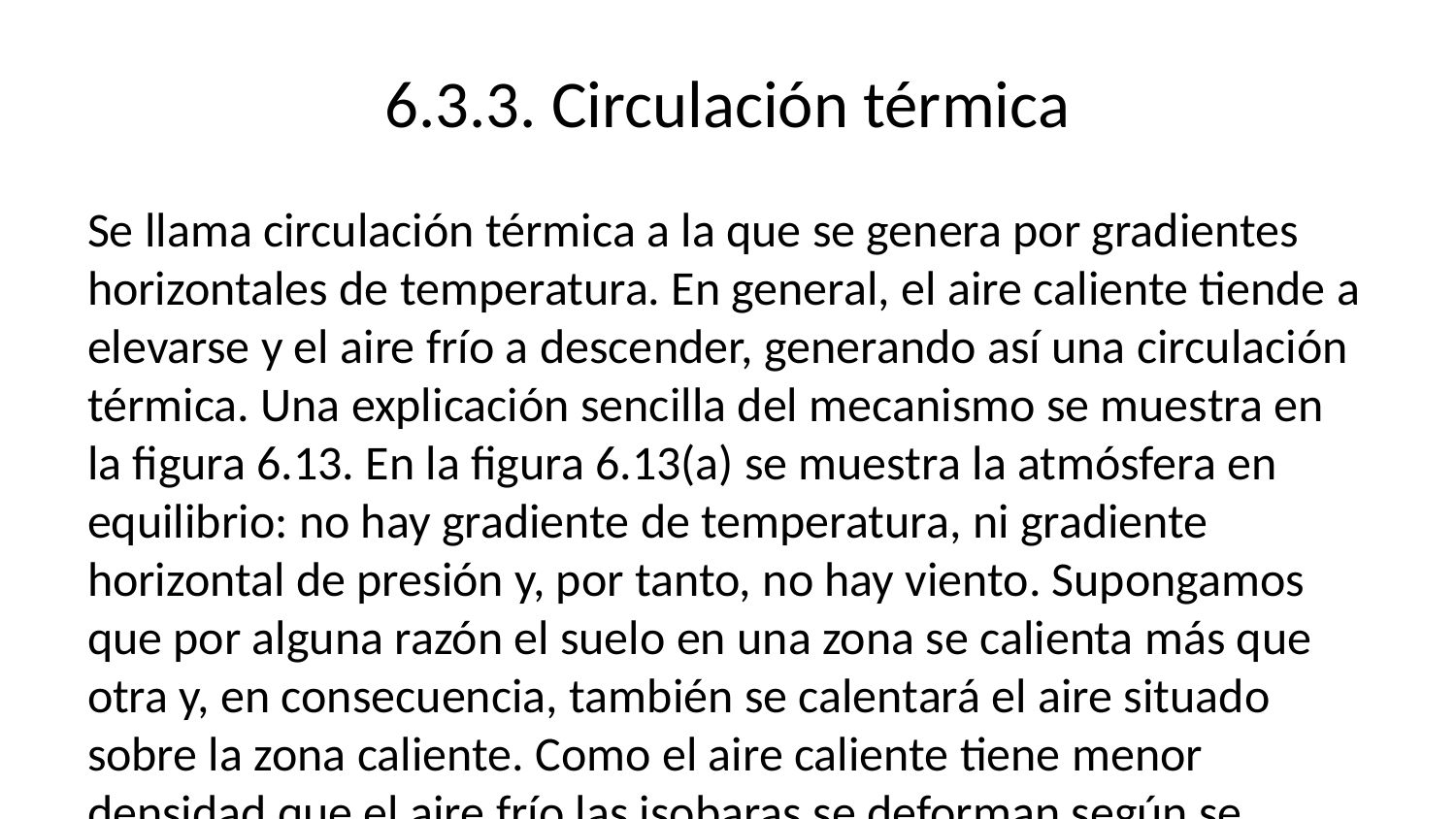

# 6.3.3. Circulación térmica
Se llama circulación térmica a la que se genera por gradientes horizontales de temperatura. En general, el aire caliente tiende a elevarse y el aire frío a descender, generando así una circulación térmica. Una explicación sencilla del mecanismo se muestra en la figura 6.13. En la figura 6.13(a) se muestra la atmósfera en equilibrio: no hay gradiente de temperatura, ni gradiente horizontal de presión y, por tanto, no hay viento. Supongamos que por alguna razón el suelo en una zona se calienta más que otra y, en consecuencia, también se calentará el aire situado sobre la zona caliente. Como el aire caliente tiene menor densidad que el aire frío las isobaras se deforman según se muestra en la figura 6.13(b). Como consecuencia, se ha formado una zona de alta presión sobre la parte caliente y una baja presión sobre la fría. Estableciéndose un gradiente horizontal de presión que genera una corriente que lleva aire de la zona de alta a la de baja presión. Este viento acumula aire sobre la zona de baja presión que origina un viento vertical hacia abajo. En el lado caliente ocurre lo contrario, al iniciarse el viento horizontal se produce una disminución de la presión, y el aire de abajo tiende a elevarse, de manera que se genera una circulación cerrada, como se muestra en la figura 6.13(c), en la que en la zona caliente el aire asciende y en la fría desciende.
Un ejemplo de este tipo de circulación térmica es la brisa de costa, que se genera en el mar y en lagos de cierta extensión. En este caso, el calentamiento desigual de la superficie se produce por la diferencia de capacidad calorífica del agua y el suelo.
Durante el día, por efecto de la radiación solar, la tierra se calienta más rápidamente que el agua, de manera que se establece una diferencia de temperatura entre la superficie del mar y la terrestre. El aire próximo al suelo se calienta por contacto y se genera un viento llamado brisa marina o virazón que sopla desde el mar hacia la costa, ver figura 6.14. Como este efecto depende de la diferencia de temperatura generada por la radiación solar, las brisas serán más importantes con cielos despejados que nubosos y en verano que en invierno.
Como se muestra en la figura 6.14 esta situación se invierte durante la noche. Cuando se pone el Sol, tanto el agua como la tierra se enfrían, pero la tierra lo hace más rápidamente que el agua y se forma una baja relativa sobre el mar. El gradiente horizontal de presión origina una brisa que sopla de tierra hacia el mar, llamada brisa de tierra o terral. Las brisas no son muy intensas y, por tanto, se modifican fácilmente por accidentes geográficos u otros vientos dominantes.
Las brisas de montaña se forman especialmente en las laderas de solana, donde la diferencia de temperatura de la superficie entre el día y la noche es más elevada. Durante el día la temperatura del suelo aumenta rápidamente por calentamiento solar, que a su vez calienta por contacto la capa de aire más cercana. Así se forma un gradiente horizontal de temperatura entre el aire caliente próximo a la superficie y el aire más frío, que estando a la misma altura se encuentra situado hacia el exterior de la ladera. Este gradiente horizontal de temperatura origina una circulación convectiva que se manifiesta con brisas que suben por la ladera desde el valle, ver figura 6.15(a).
Durante la noche se produce el efecto contrario, el suelo se enfría más rápidamente que el aire y al invertirse el gradiente de temperatura la brisa sopla desde la cumbre hacia el valle, como se muestra en la figura 6.15(b). Las brisas de montaña son vientos suaves, de unos pocos kilómetros por hora que alcanzan su máxima intensidad a mediodía y al amanecer.
Hay otro tipo de vientos, llamados catábicos, cuyo origen es una masa de aire frío situada sobre una llanura o meseta cubierta de nieve. El viento se desliza sobre una pendiente como si rebosara y aunque en su descenso el aire se calienta por compresión adiabática, lo que caracteriza a este tipo de viento es que su temperatura sigue siendo inferior a la del ambiente. Los vientos catábicos más importantes se dan en Groenlandia y la Antártida, pero un ejemplo más cercano es el mistral o cierzo, viento del norte a noroeste, que proviene del Macizo Central francés y de los Pirineos hacia el Mediterráneo.
En las grandes ciudades se forman las llamadas islas de calor urbanas. Este fenómeno es debido a que la temperatura de las ciudades es mayor que la de su entorno. Los edificios presentan una gran superficie que absorbe durante el día la radiación solar, que junto con la actividad industrial y doméstica contribuyen a que se eleve la temperatura local. Así se forma una corriente ascendente que viene a rellenarse con vientos de los alrededores hacia el centro de la ciudad. Este efecto es más importante durante la noche cuando da lugar a la formación de brisas que muchas veces arrastran hacia el centro de las ciudades los contaminantes de las industrias concentradas en los alrededores de las mismas.